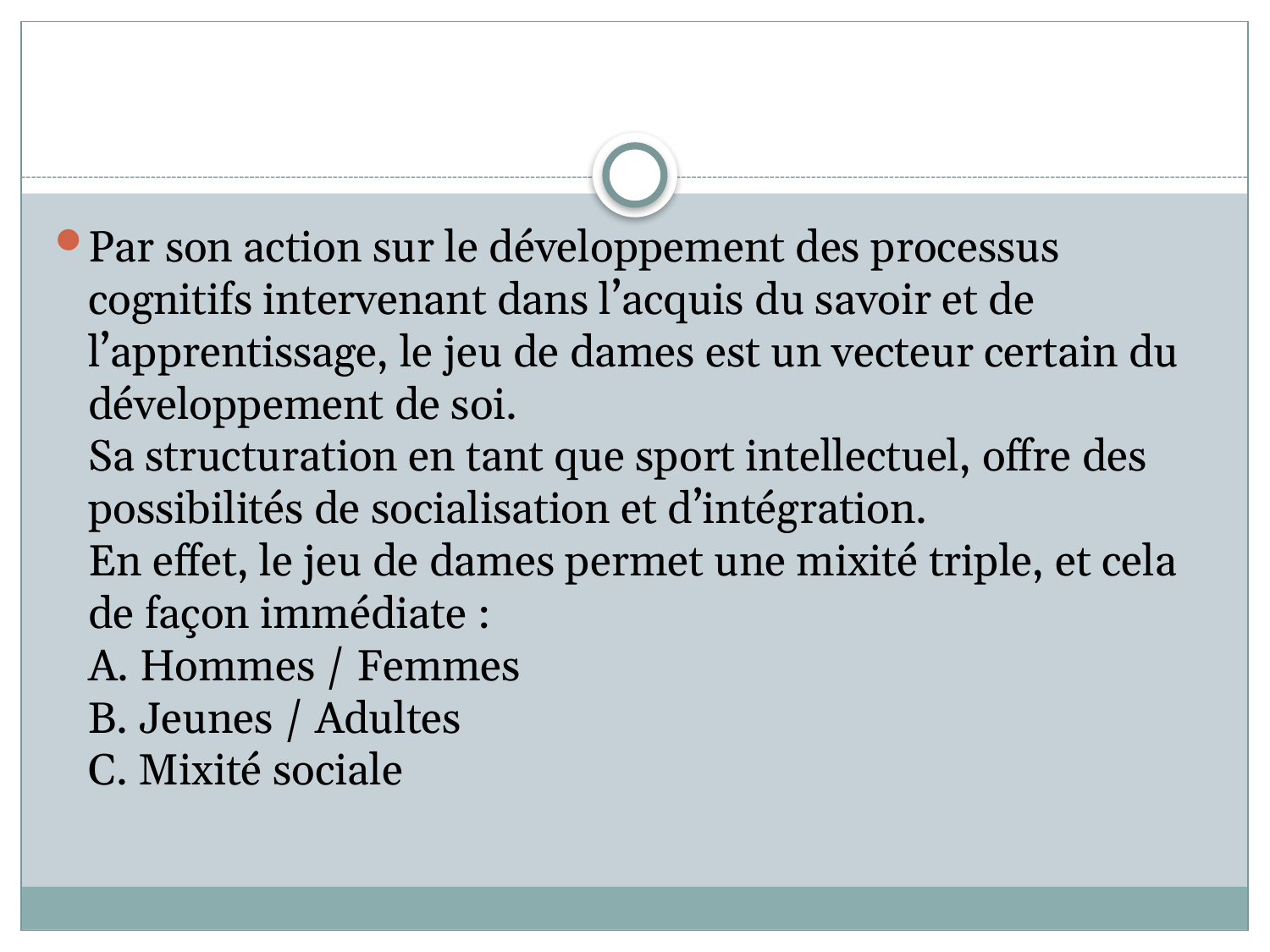

Par son action sur le développement des processus cognitifs intervenant dans l’acquis du savoir et de l’apprentissage, le jeu de dames est un vecteur certain du développement de soi.
Sa structuration en tant que sport intellectuel, offre des possibilités de socialisation et d’intégration.
En effet, le jeu de dames permet une mixité triple, et cela de façon immédiate :
A. Hommes / Femmes
B. Jeunes / Adultes
C. Mixité sociale